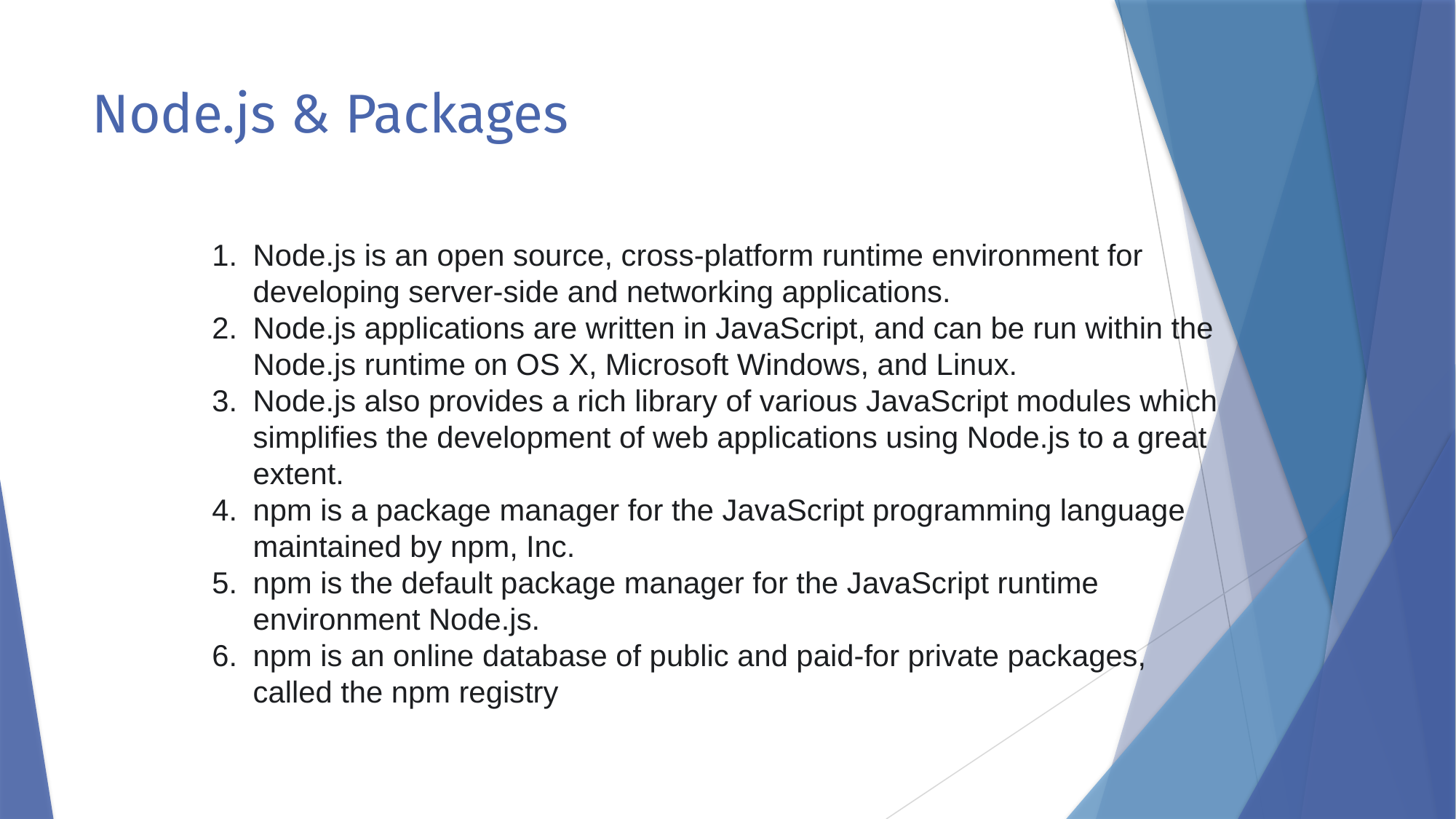

# Node.js & Packages
Node.js is an open source, cross-platform runtime environment for developing server-side and networking applications.
Node.js applications are written in JavaScript, and can be run within the Node.js runtime on OS X, Microsoft Windows, and Linux.
Node.js also provides a rich library of various JavaScript modules which simplifies the development of web applications using Node.js to a great extent.
npm is a package manager for the JavaScript programming language maintained by npm, Inc.
npm is the default package manager for the JavaScript runtime environment Node.js.
npm is an online database of public and paid-for private packages, called the npm registry